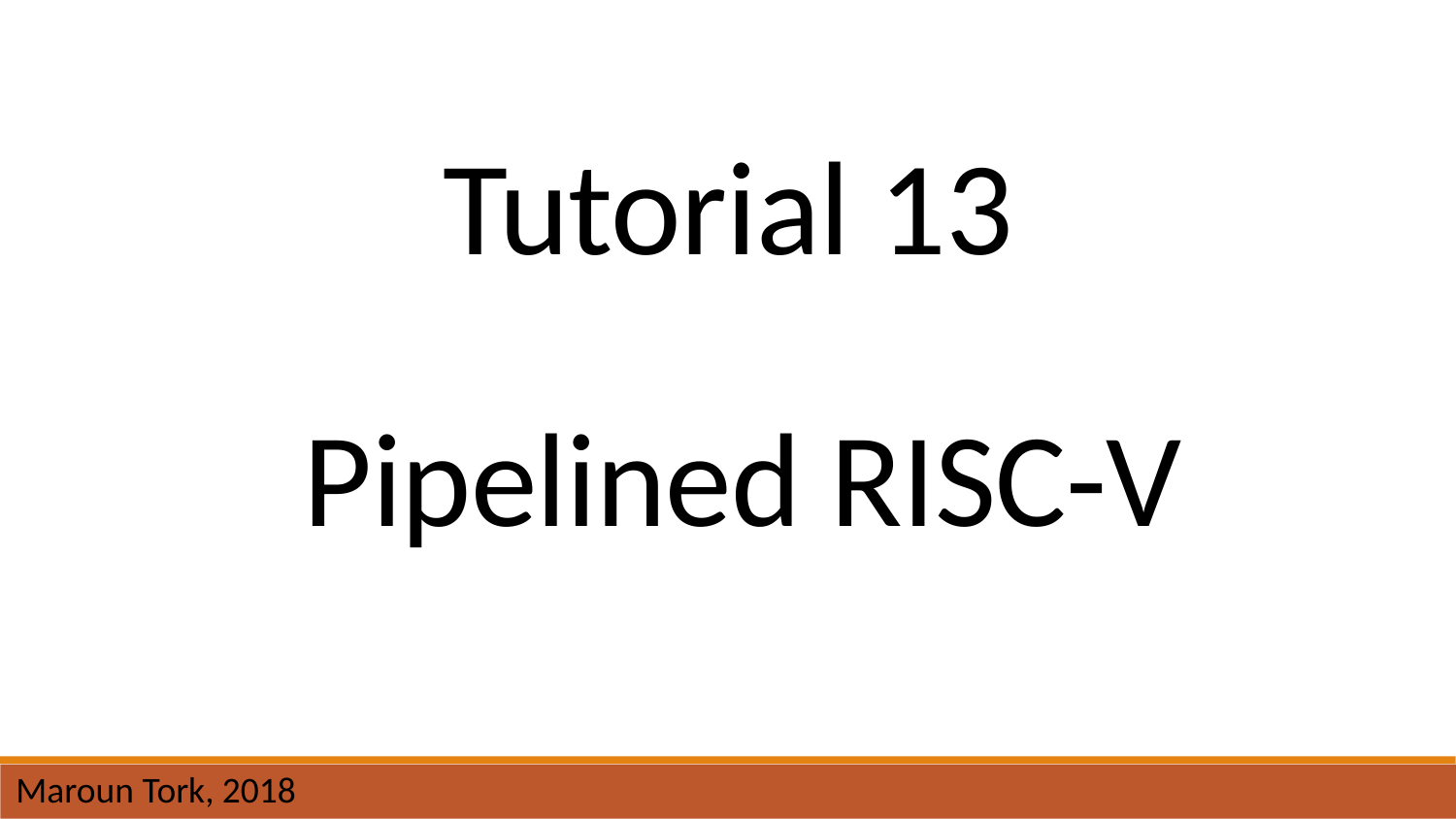

Tutorial 13
 Pipelined RISC-V

Maroun Tork, 2018